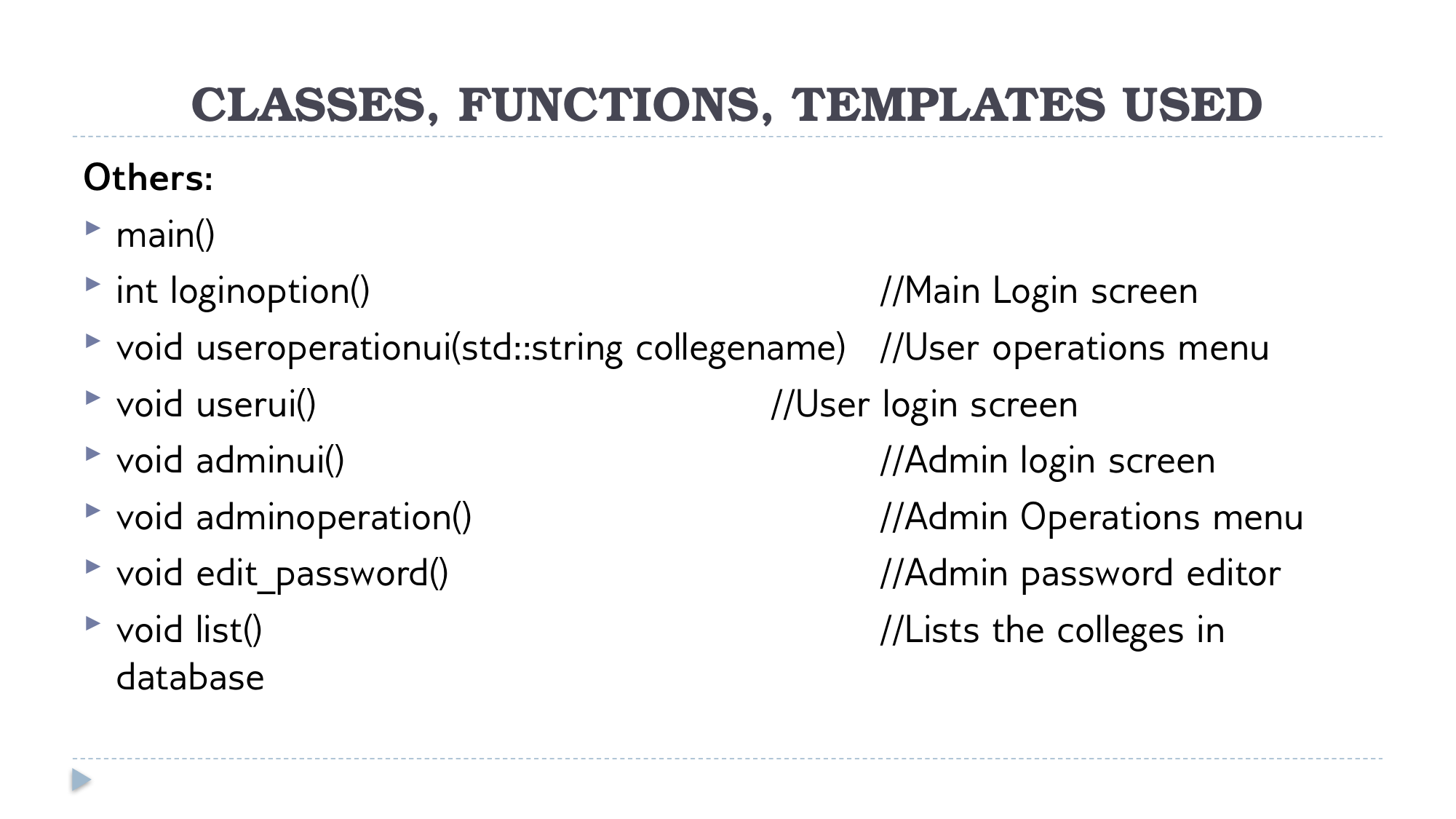

# CLASSES, FUNCTIONS, TEMPLATES USED
Others:
main()
int loginoption()					//Main Login screen
void useroperationui(std::string collegename) 	//User operations menu
void userui()					//User login screen
void adminui()					//Admin login screen
void adminoperation()				//Admin Operations menu
void edit_password()				//Admin password editor
void list()						//Lists the colleges in database